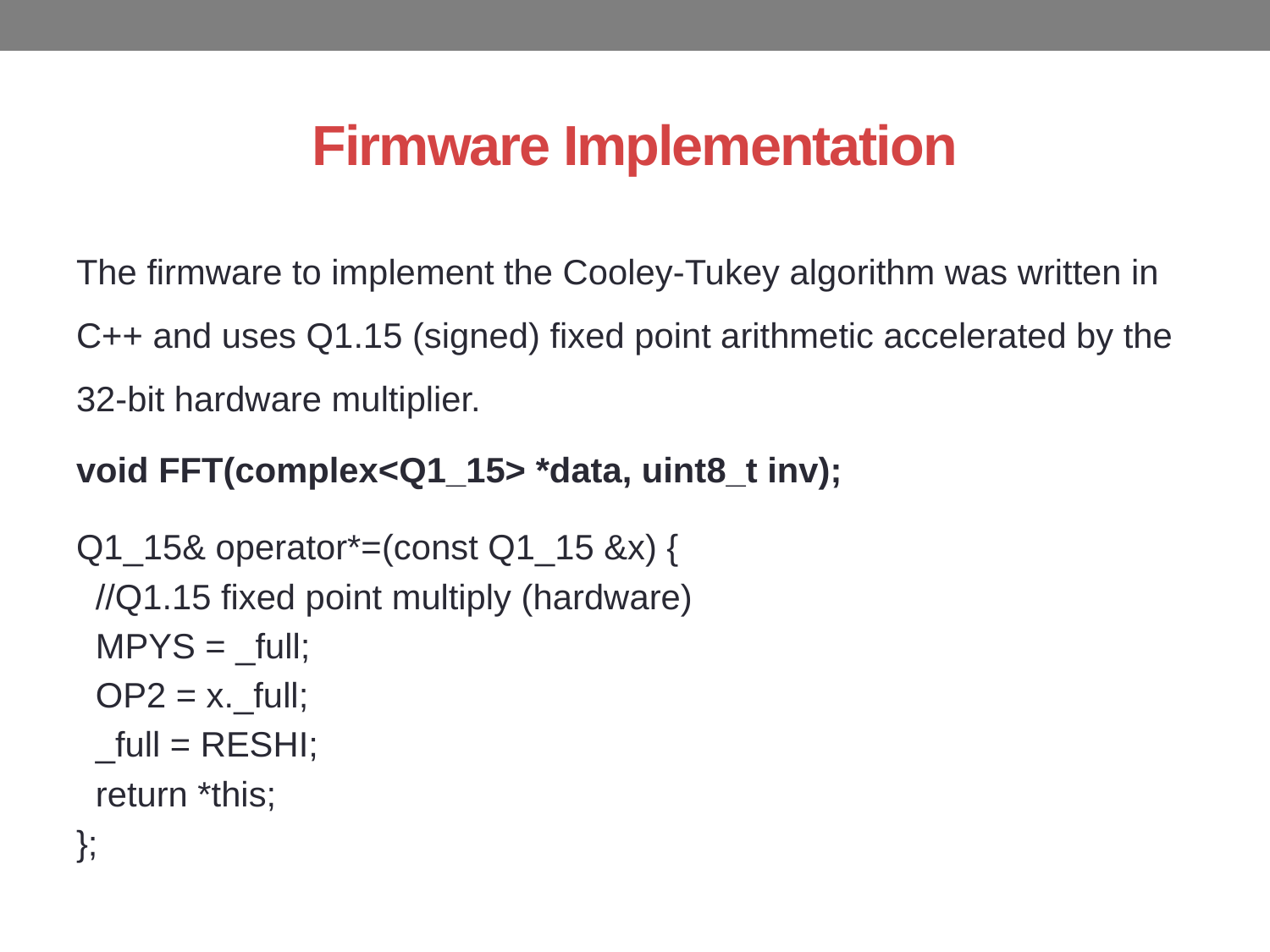

# Firmware Implementation
The firmware to implement the Cooley-Tukey algorithm was written in C++ and uses Q1.15 (signed) fixed point arithmetic accelerated by the 32-bit hardware multiplier.
void FFT(complex<Q1_15> *data, uint8_t inv);

Q1_15& operator*=(const Q1_15 &x) {
  //Q1.15 fixed point multiply (hardware)
  MPYS = _full;
  OP2 = x._full;
  _full = RESHI;
  return *this;
};